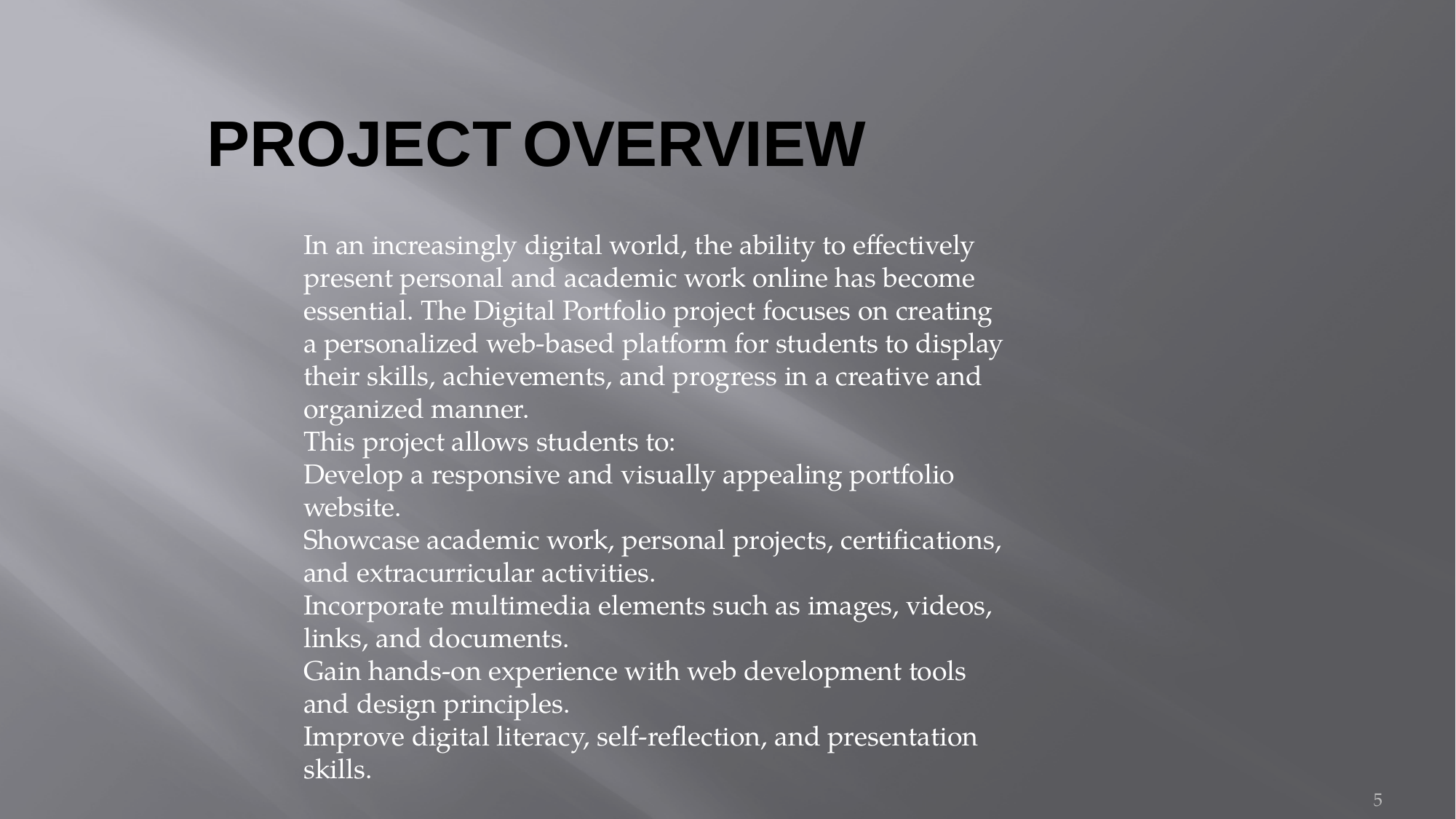

# PROJECT	OVERVIEW
In an increasingly digital world, the ability to effectively present personal and academic work online has become essential. The Digital Portfolio project focuses on creating a personalized web-based platform for students to display their skills, achievements, and progress in a creative and organized manner.
This project allows students to:
Develop a responsive and visually appealing portfolio website.
Showcase academic work, personal projects, certifications, and extracurricular activities.
Incorporate multimedia elements such as images, videos, links, and documents.
Gain hands-on experience with web development tools and design principles.
Improve digital literacy, self-reflection, and presentation skills.
5